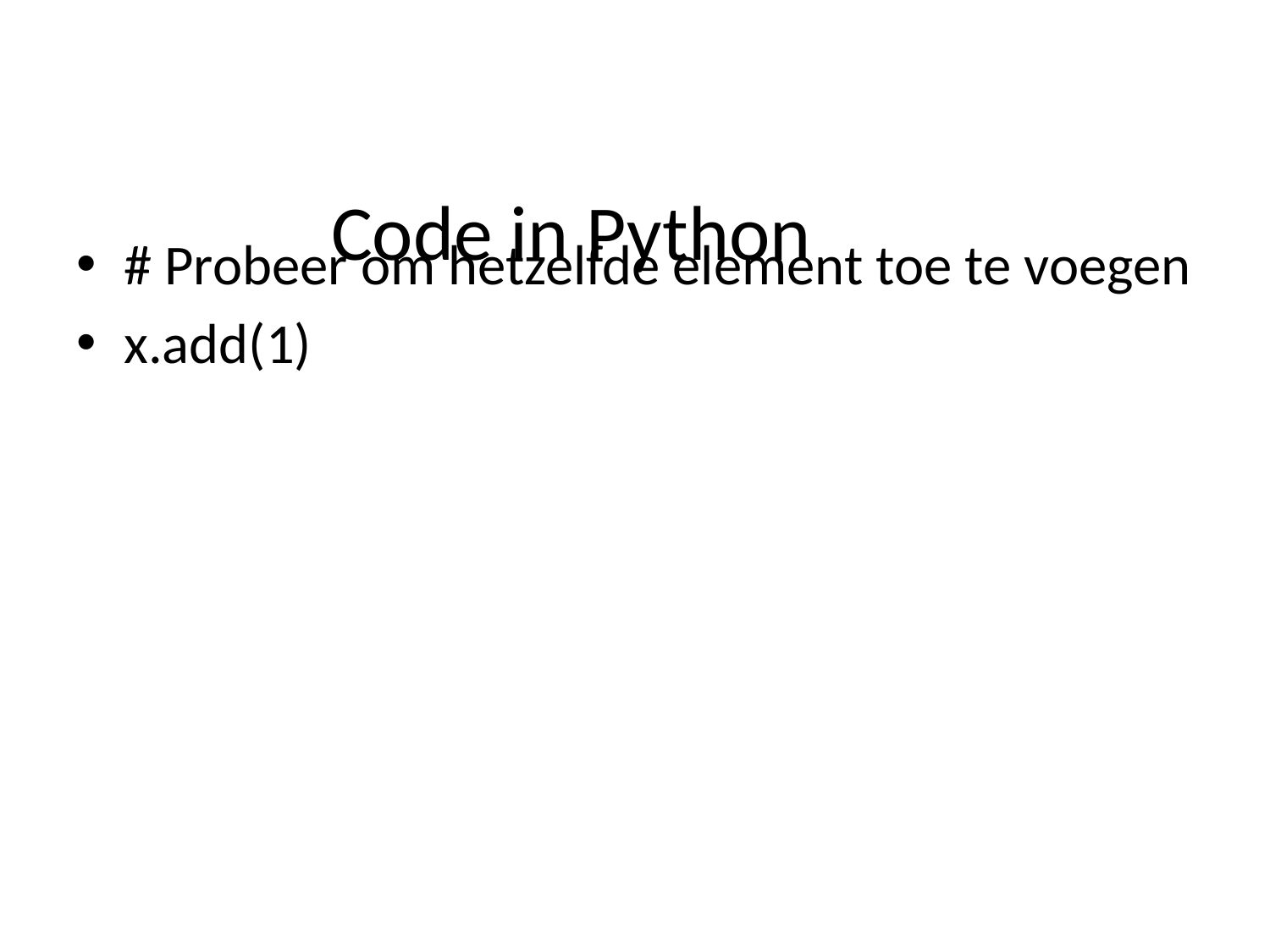

# Code in Python
# Probeer om hetzelfde element toe te voegen
x.add(1)